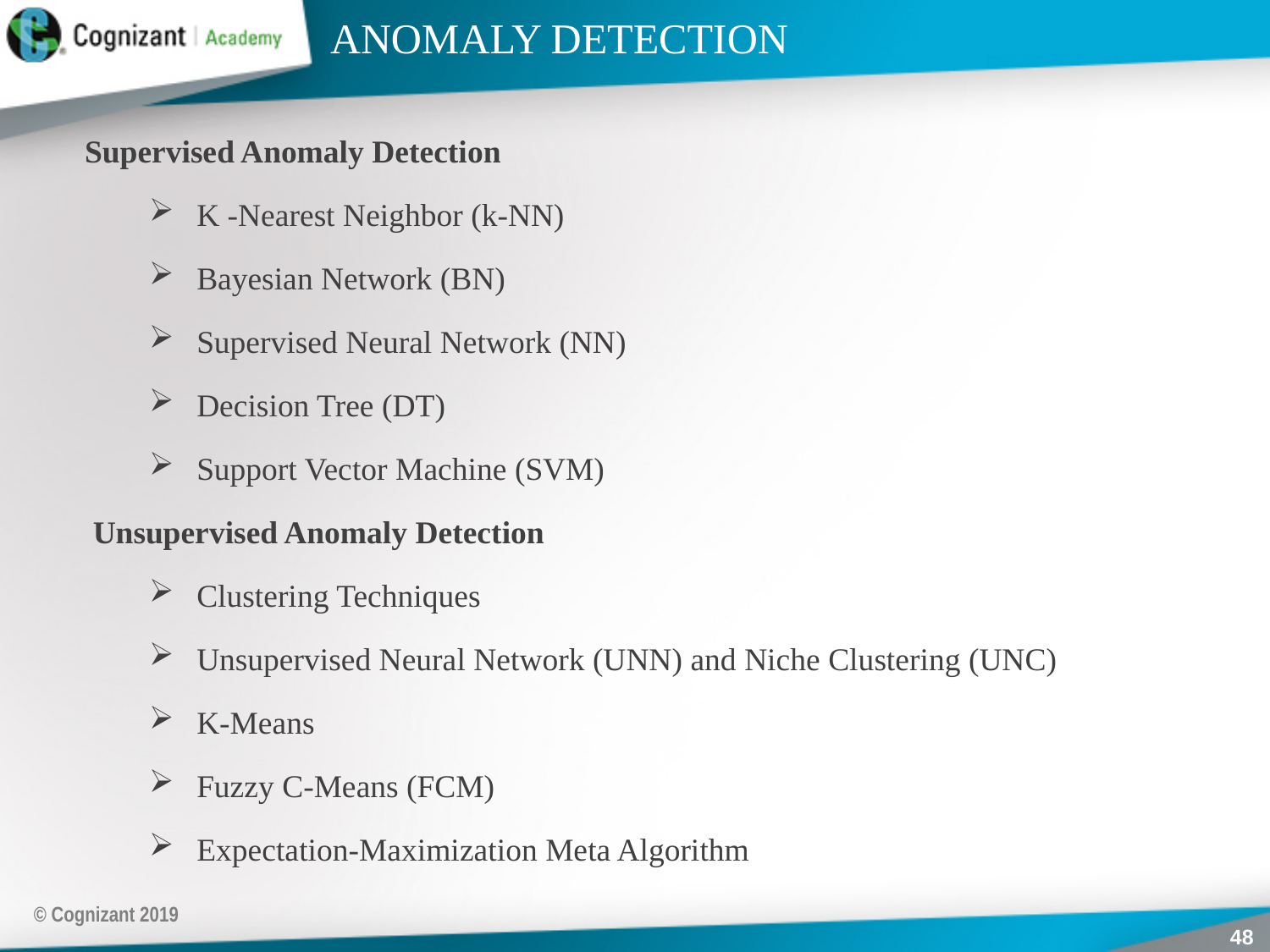

# ANOMALY DETECTION
Supervised Anomaly Detection
K -Nearest Neighbor (k-NN)
Bayesian Network (BN)
Supervised Neural Network (NN)
Decision Tree (DT)
Support Vector Machine (SVM)
 Unsupervised Anomaly Detection
Clustering Techniques
Unsupervised Neural Network (UNN) and Niche Clustering (UNC)
K-Means
Fuzzy C-Means (FCM)
Expectation-Maximization Meta Algorithm

© Cognizant 2019
48